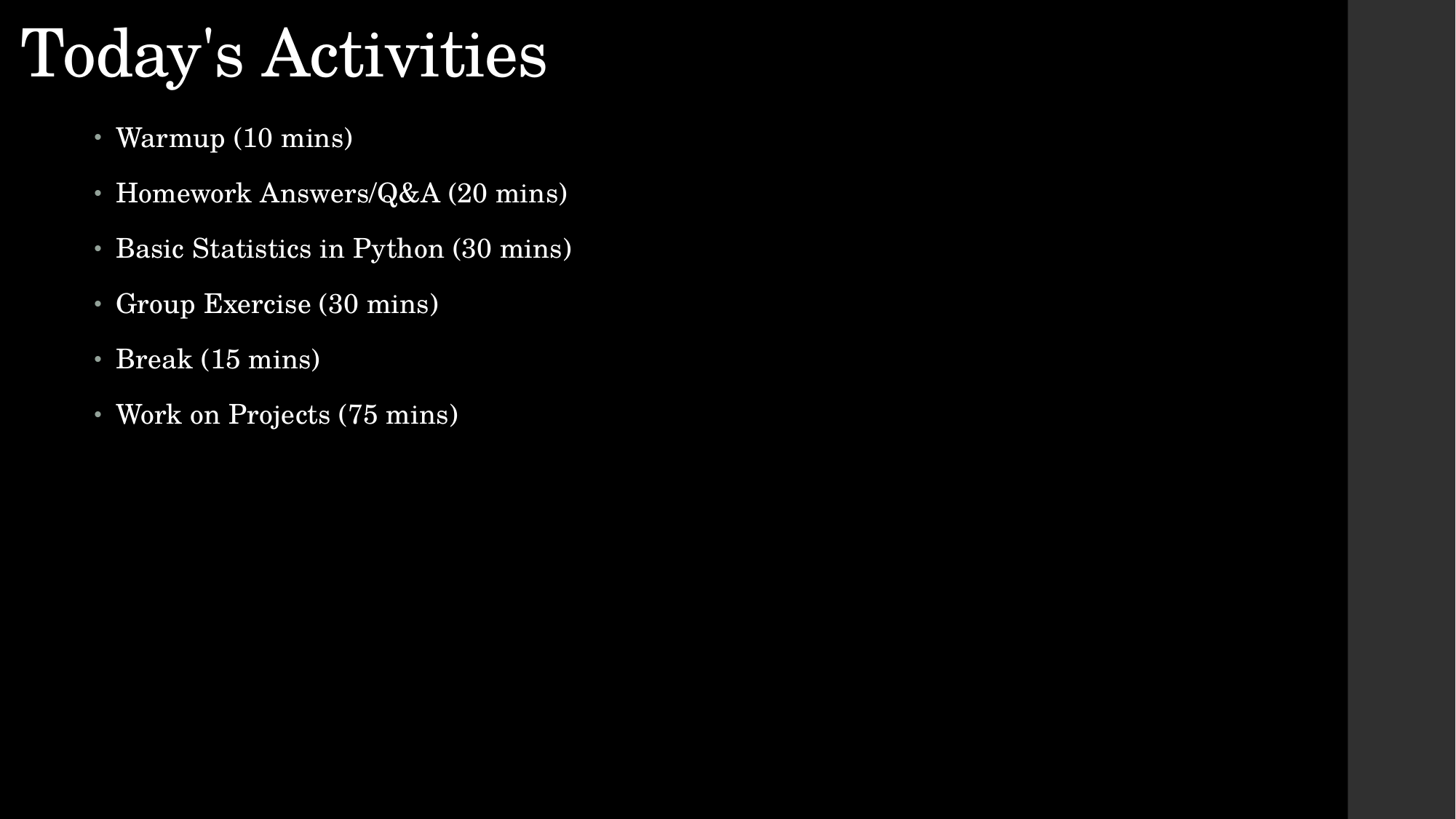

# Today's Activities
Warmup (10 mins)
Homework Answers/Q&A (20 mins)
Basic Statistics in Python (30 mins)
Group Exercise (30 mins)
Break (15 mins)
Work on Projects (75 mins)